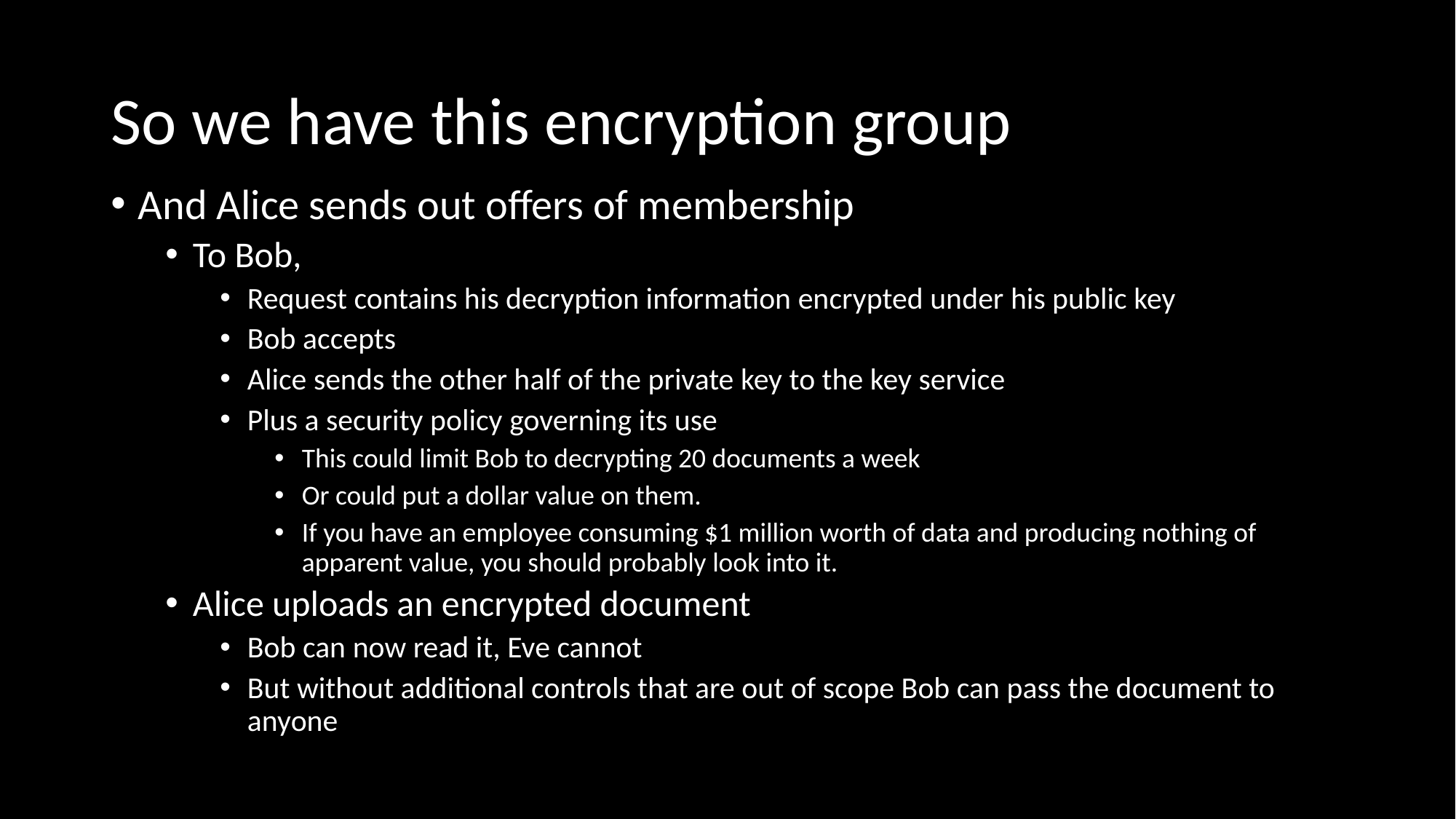

# So we have this encryption group
And Alice sends out offers of membership
To Bob,
Request contains his decryption information encrypted under his public key
Bob accepts
Alice sends the other half of the private key to the key service
Plus a security policy governing its use
This could limit Bob to decrypting 20 documents a week
Or could put a dollar value on them.
If you have an employee consuming $1 million worth of data and producing nothing of apparent value, you should probably look into it.
Alice uploads an encrypted document
Bob can now read it, Eve cannot
But without additional controls that are out of scope Bob can pass the document to anyone